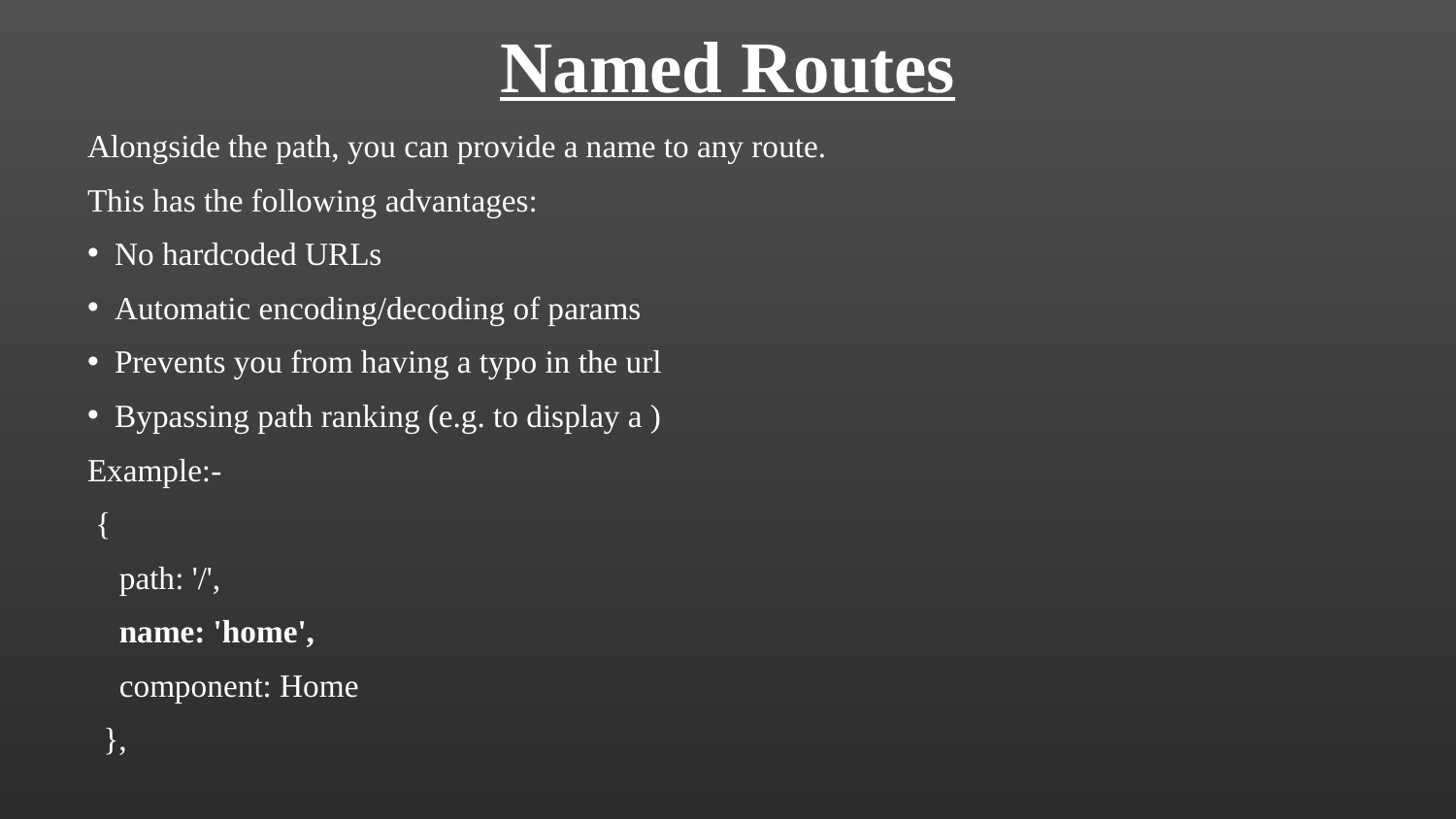

Named Routes
Alongside the path, you can provide a name to any route.
This has the following advantages:
No hardcoded URLs
Automatic encoding/decoding of params
Prevents you from having a typo in the url
Bypassing path ranking (e.g. to display a )
Example:-
 {
    path: '/',
    name: 'home',
    component: Home
  },